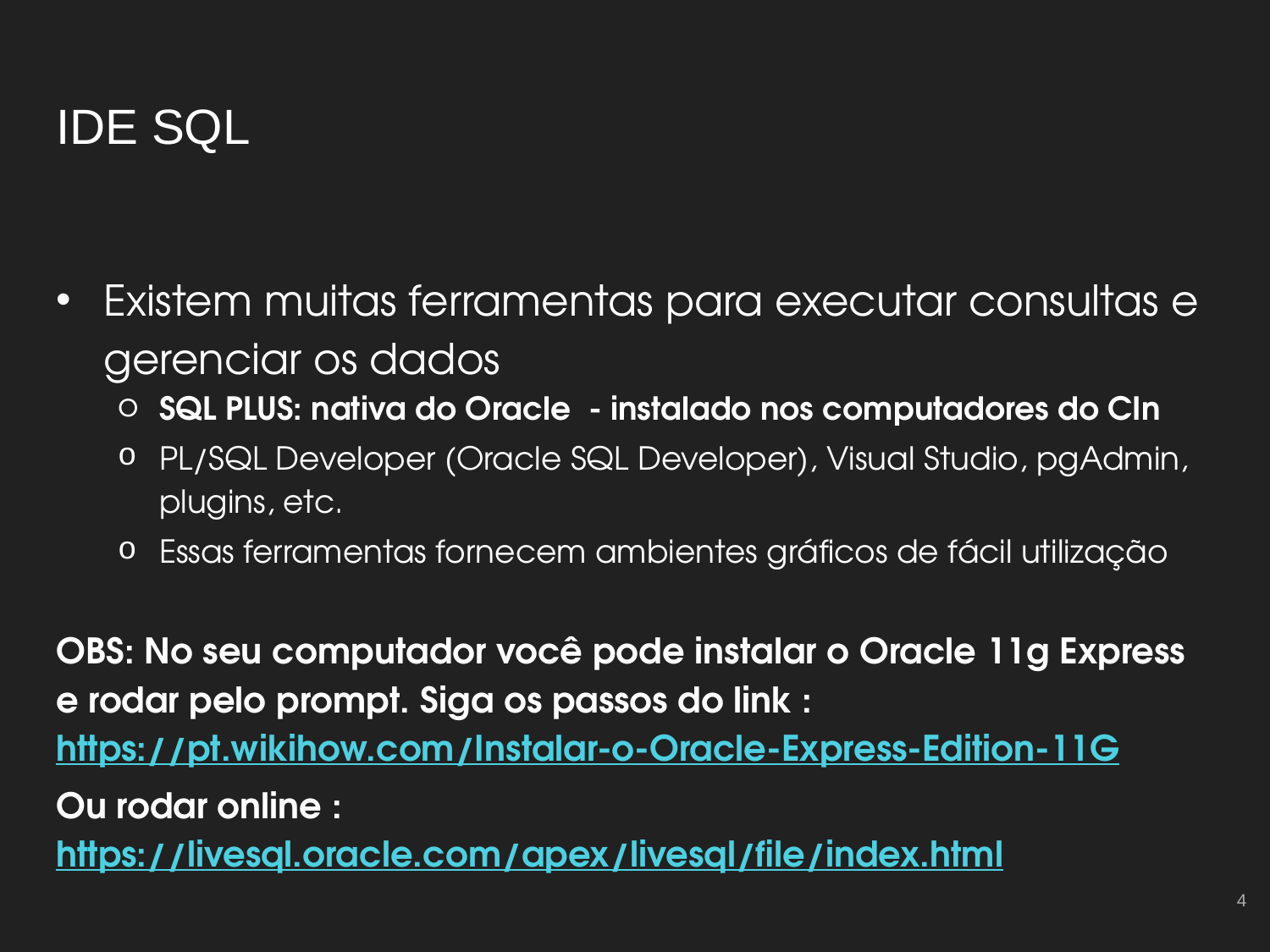

# IDE SQL

Existem muitas ferramentas para executar consultas e gerenciar os dados
SQL PLUS: nativa do Oracle  - instalado nos computadores do CIn
PL/SQL Developer (Oracle SQL Developer), Visual Studio, pgAdmin, plugins, etc.
Essas ferramentas fornecem ambientes gráficos de fácil utilização

OBS: No seu computador você pode instalar o Oracle 11g Express e rodar pelo prompt. Siga os passos do link : https://pt.wikihow.com/Instalar-o-Oracle-Express-Edition-11G
Ou rodar online : https://livesql.oracle.com/apex/livesql/file/index.html

4